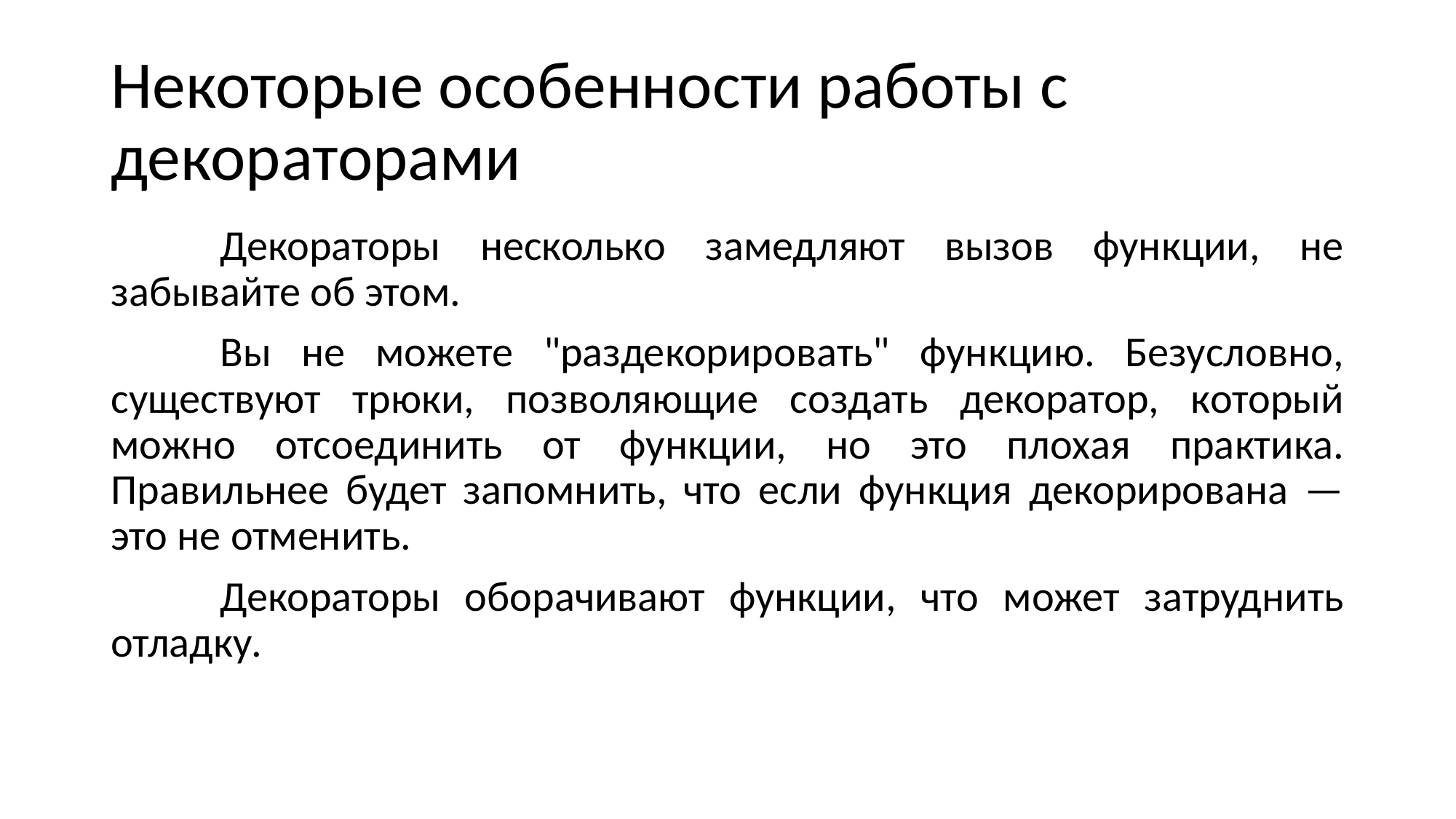

# Некоторые особенности работы с декораторами
	Декораторы несколько замедляют вызов функции, не забывайте об этом.
	Вы не можете "раздекорировать" функцию. Безусловно, существуют трюки, позволяющие создать декоратор, который можно отсоединить от функции, но это плохая практика. Правильнее будет запомнить, что если функция декорирована — это не отменить.
	Декораторы оборачивают функции, что может затруднить отладку.